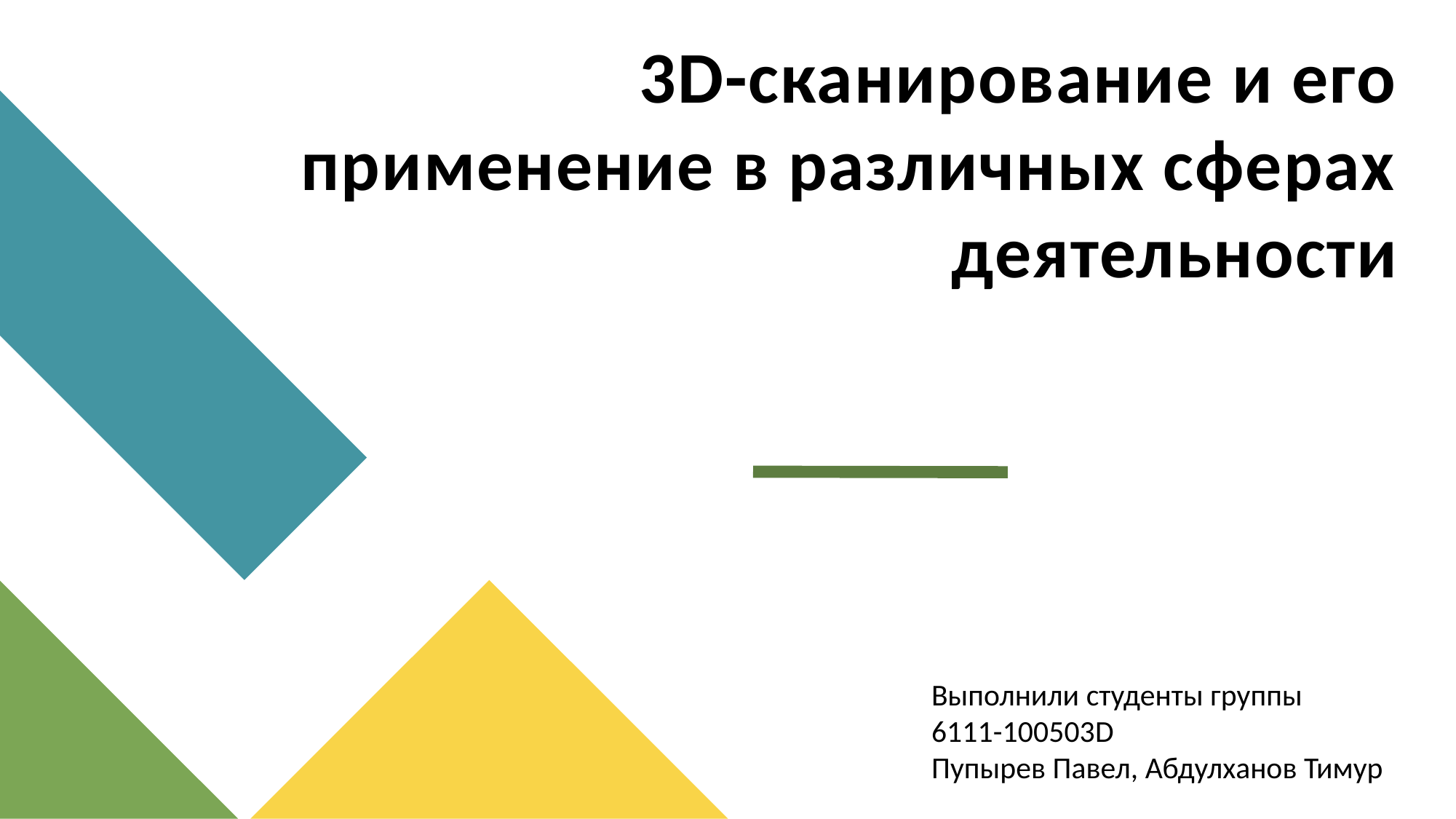

3D-сканирование и его применение в различных сферах деятельности
Выполнили студенты группы
6111-100503D
Пупырев Павел, Абдулханов Тимур